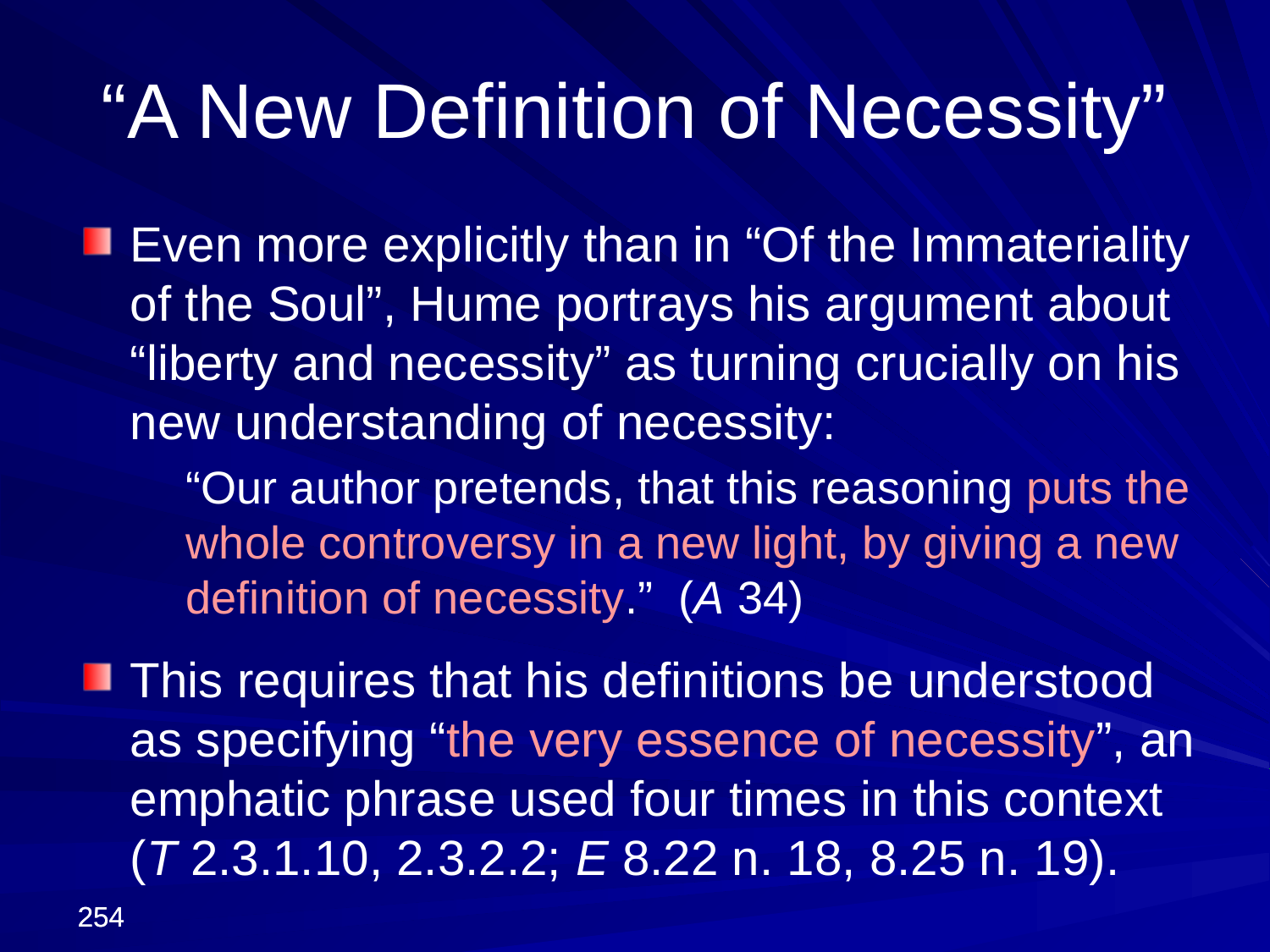

“A New Definition of Necessity”
Even more explicitly than in “Of the Immateriality of the Soul”, Hume portrays his argument about “liberty and necessity” as turning crucially on his new understanding of necessity:
	“Our author pretends, that this reasoning puts the whole controversy in a new light, by giving a new definition of necessity.”  (A 34)
This requires that his definitions be understood as specifying “the very essence of necessity”, an emphatic phrase used four times in this context (T 2.3.1.10, 2.3.2.2; E 8.22 n. 18, 8.25 n. 19).
254
254